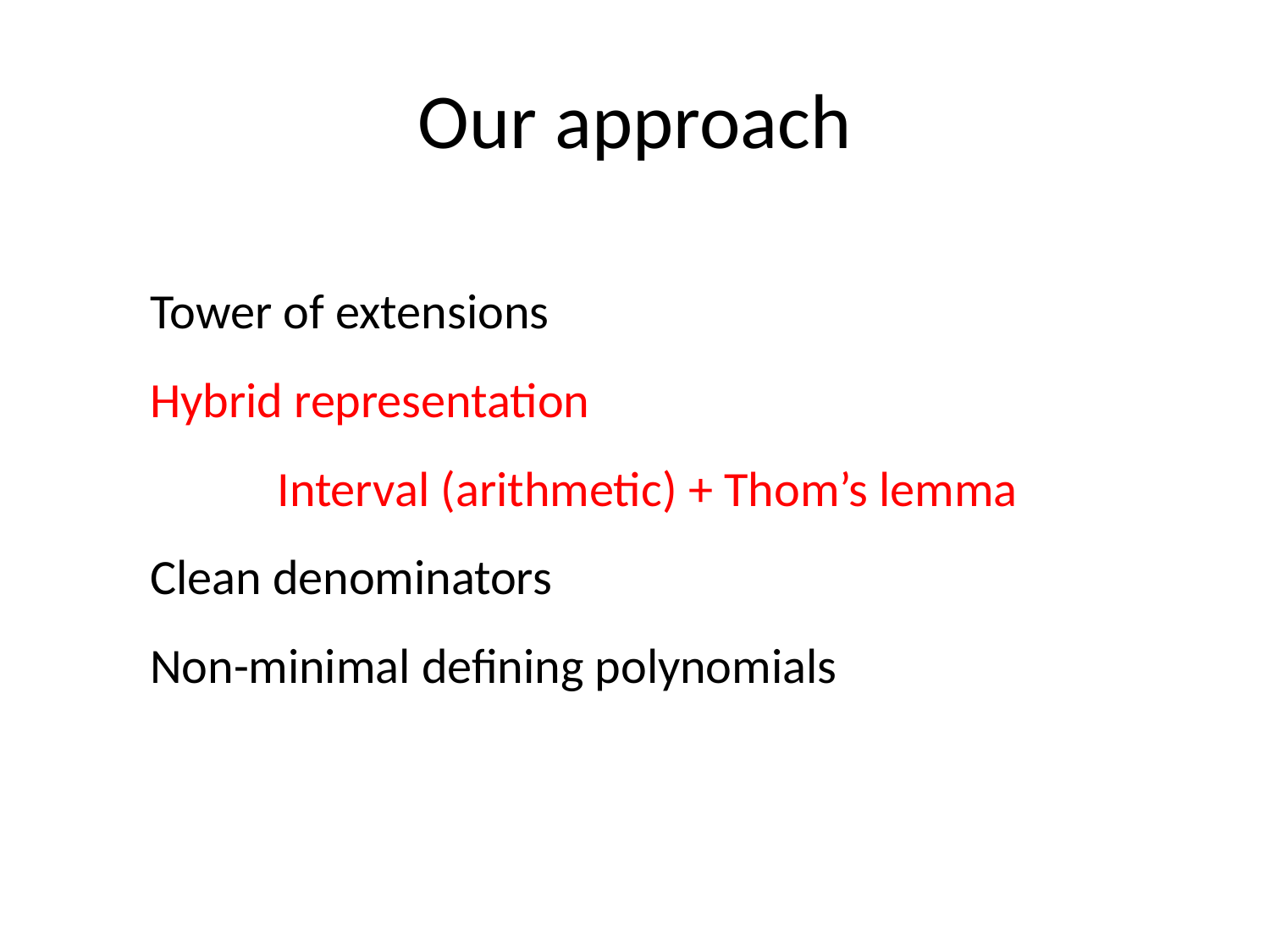

# Our approach
Tower of extensions
Hybrid representation
	Interval (arithmetic) + Thom’s lemma
Clean denominators
Non-minimal defining polynomials